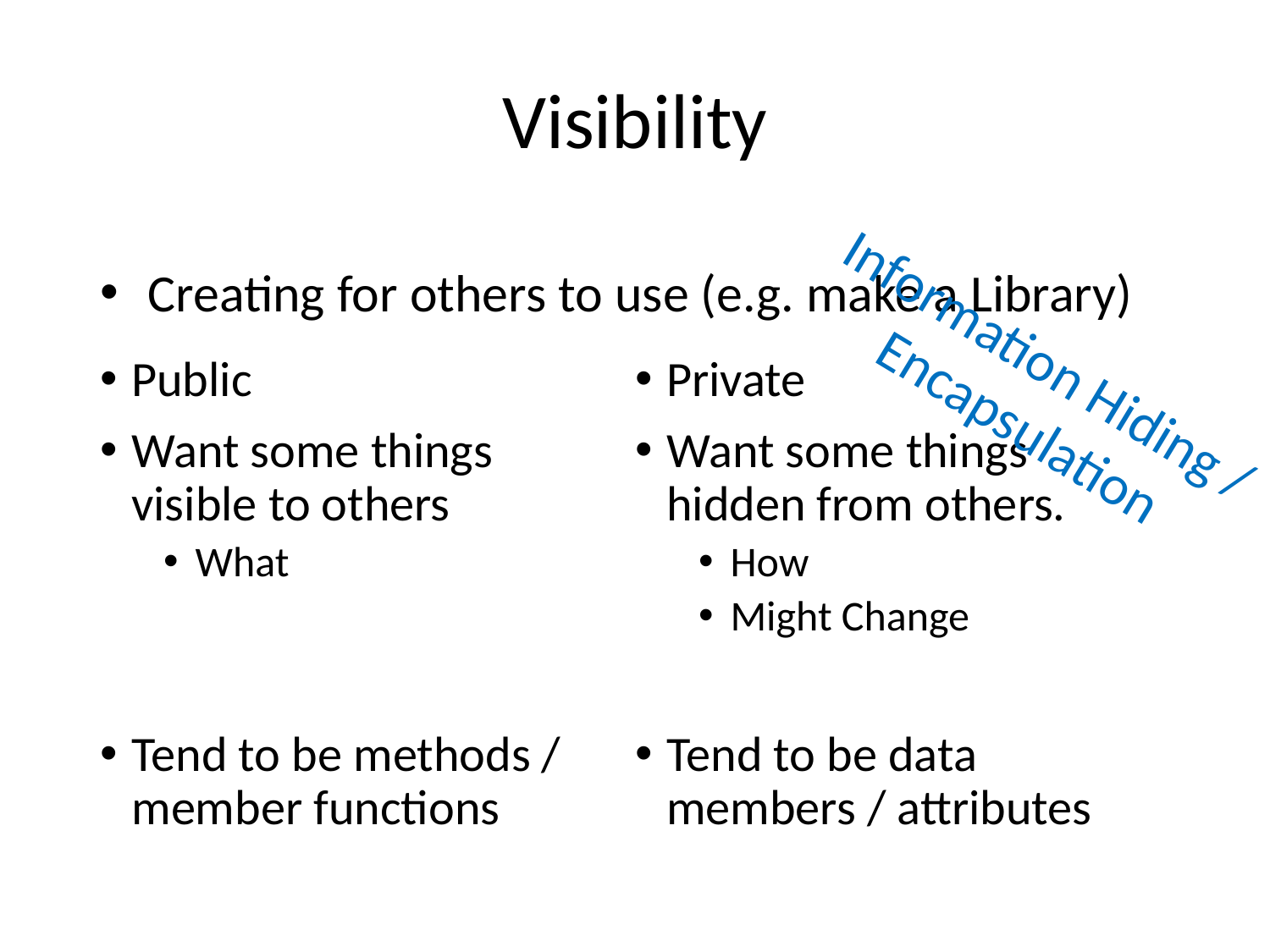

# Visibility
Creating for others to use (e.g. make a Library)
Information Hiding /
Encapsulation
Public
Want some things
visible to others
What

Tend to be methods /
member functions
Private
Want some things
hidden from others.
How
Might Change

Tend to be data members / attributes